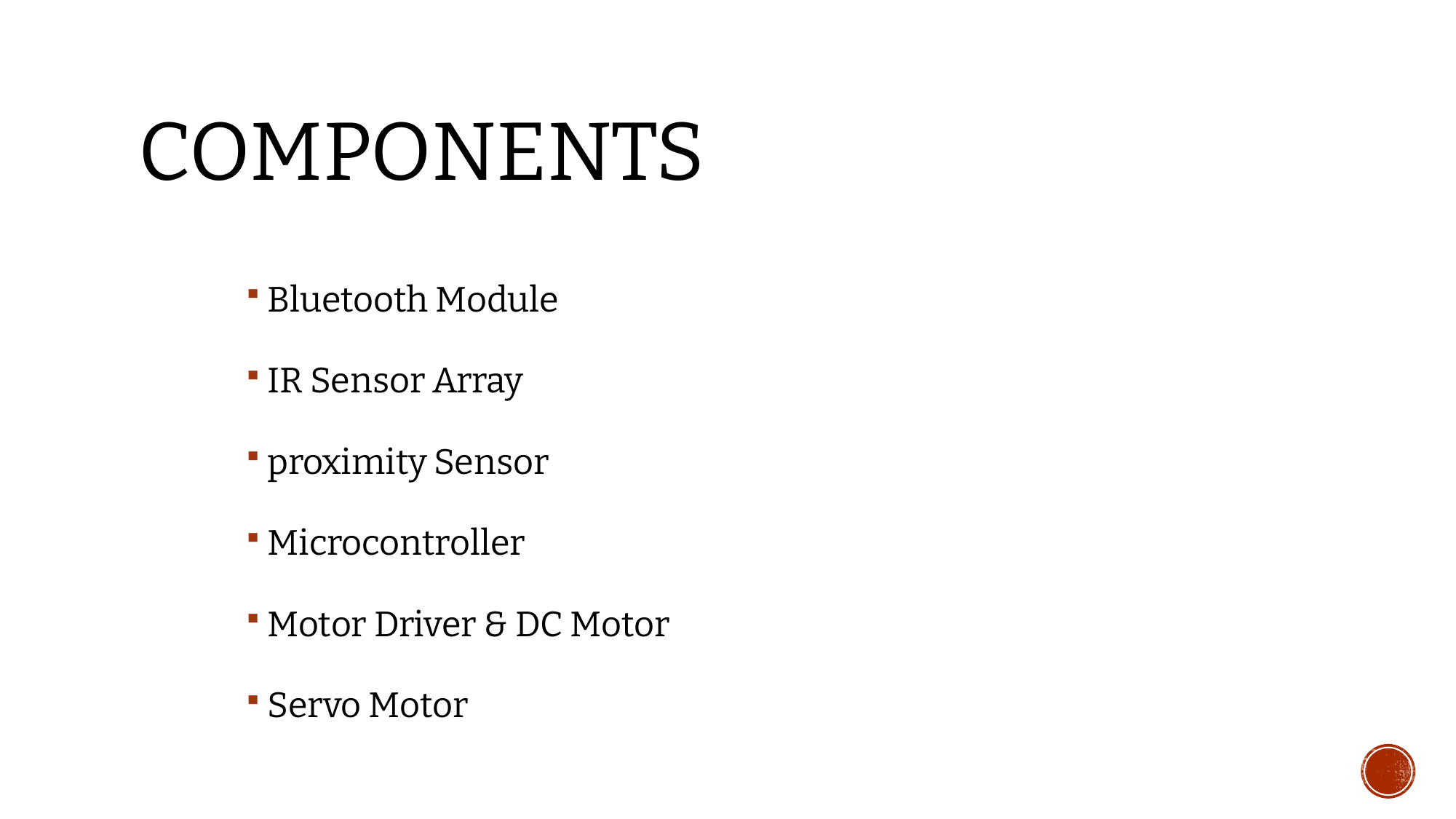

# COMPONENTS
Bluetooth Module
IR Sensor Array
proximity Sensor
Microcontroller
Motor Driver & DC Motor
Servo Motor